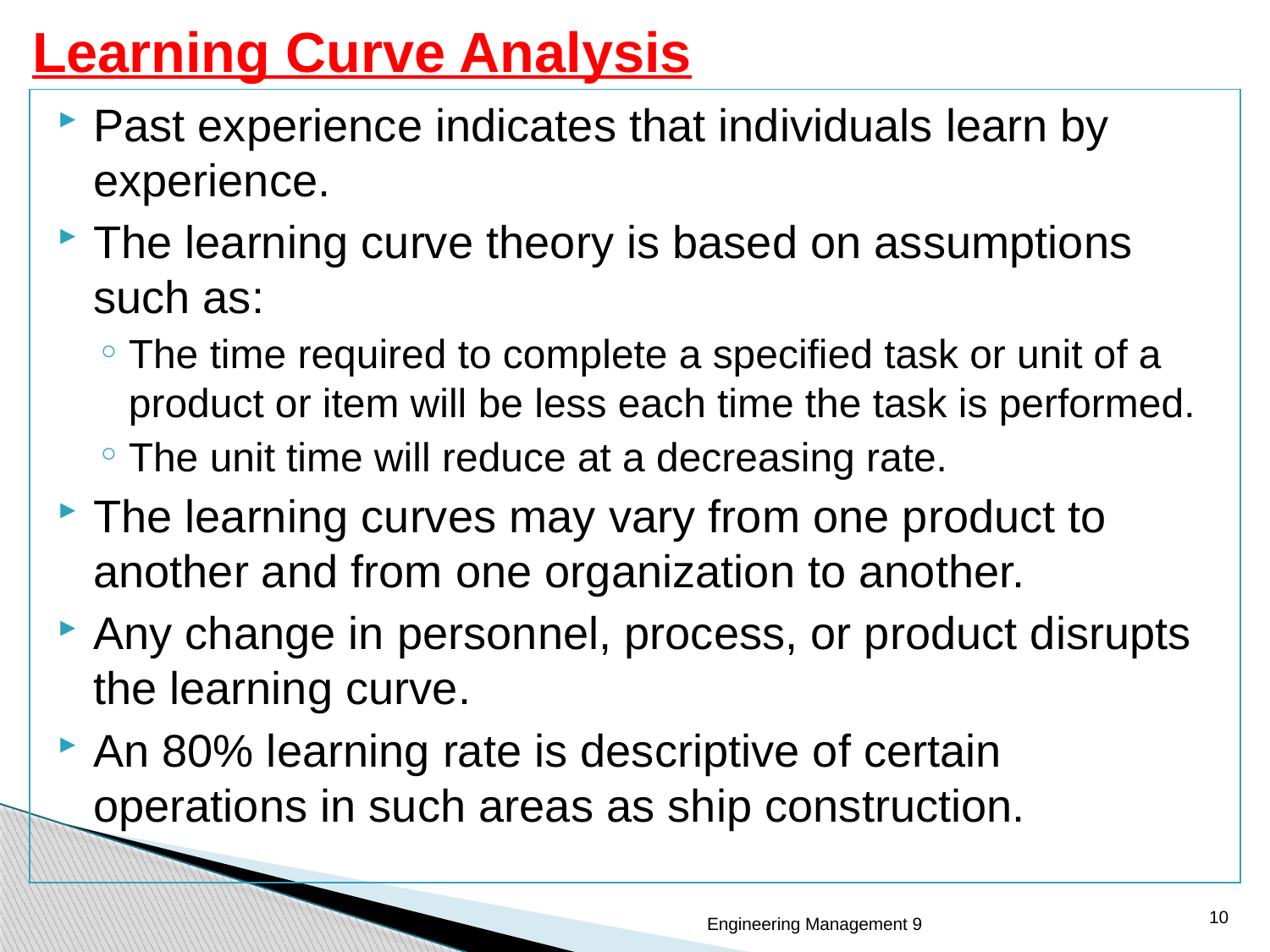

# Learning Curve Analysis
Past experience indicates that individuals learn by experience.
The learning curve theory is based on assumptions such as:
The time required to complete a specified task or unit of a product or item will be less each time the task is performed.
The unit time will reduce at a decreasing rate.
The learning curves may vary from one product to another and from one organization to another.
Any change in personnel, process, or product disrupts the learning curve.
An 80% learning rate is descriptive of certain operations in such areas as ship construction.
10
Engineering Management 9